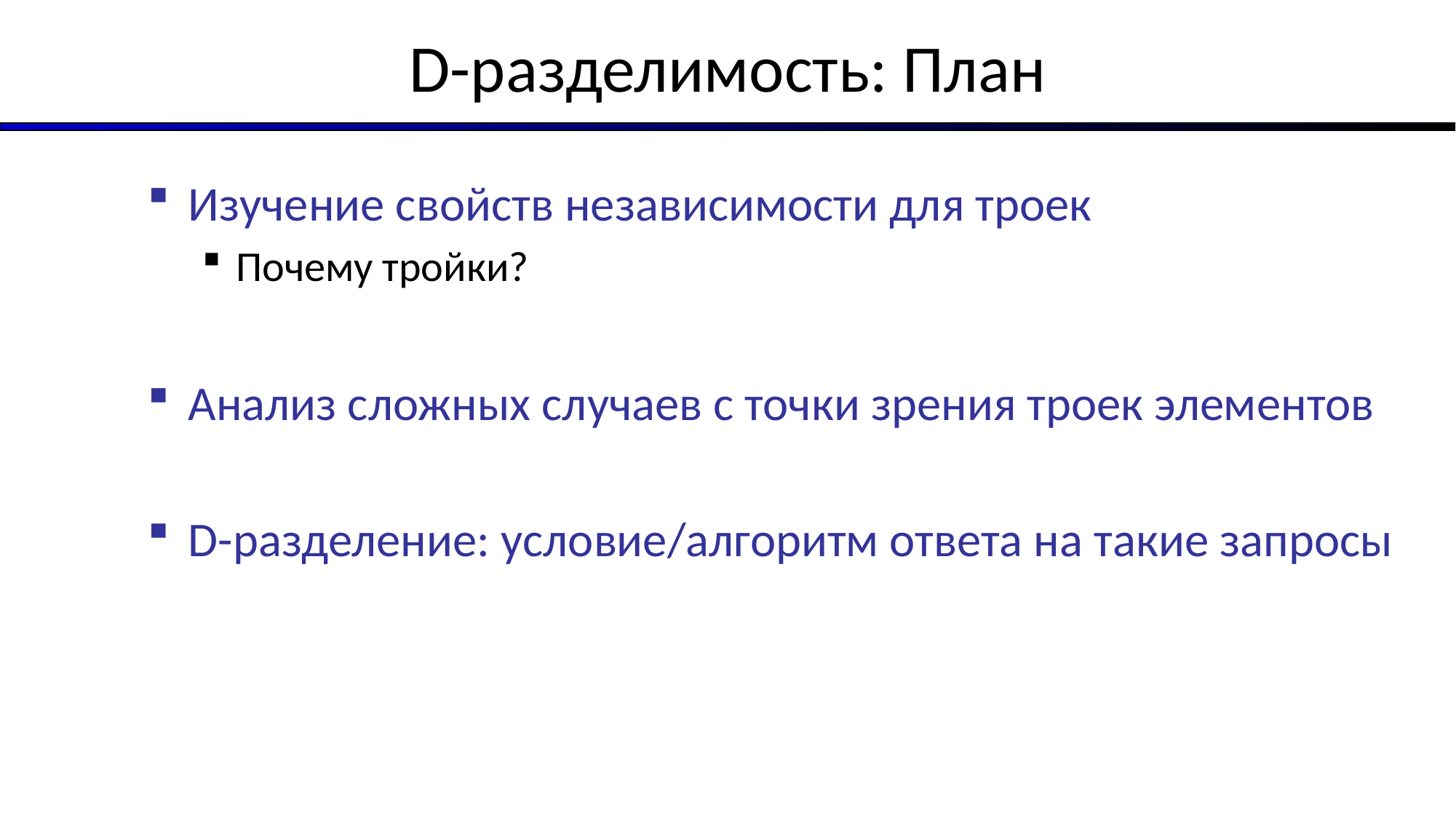

# D-разделимость: План
Изучение свойств независимости для троек
Почему тройки?

Анализ сложных случаев с точки зрения троек элементов

D-разделение: условие/алгоритм ответа на такие запросы